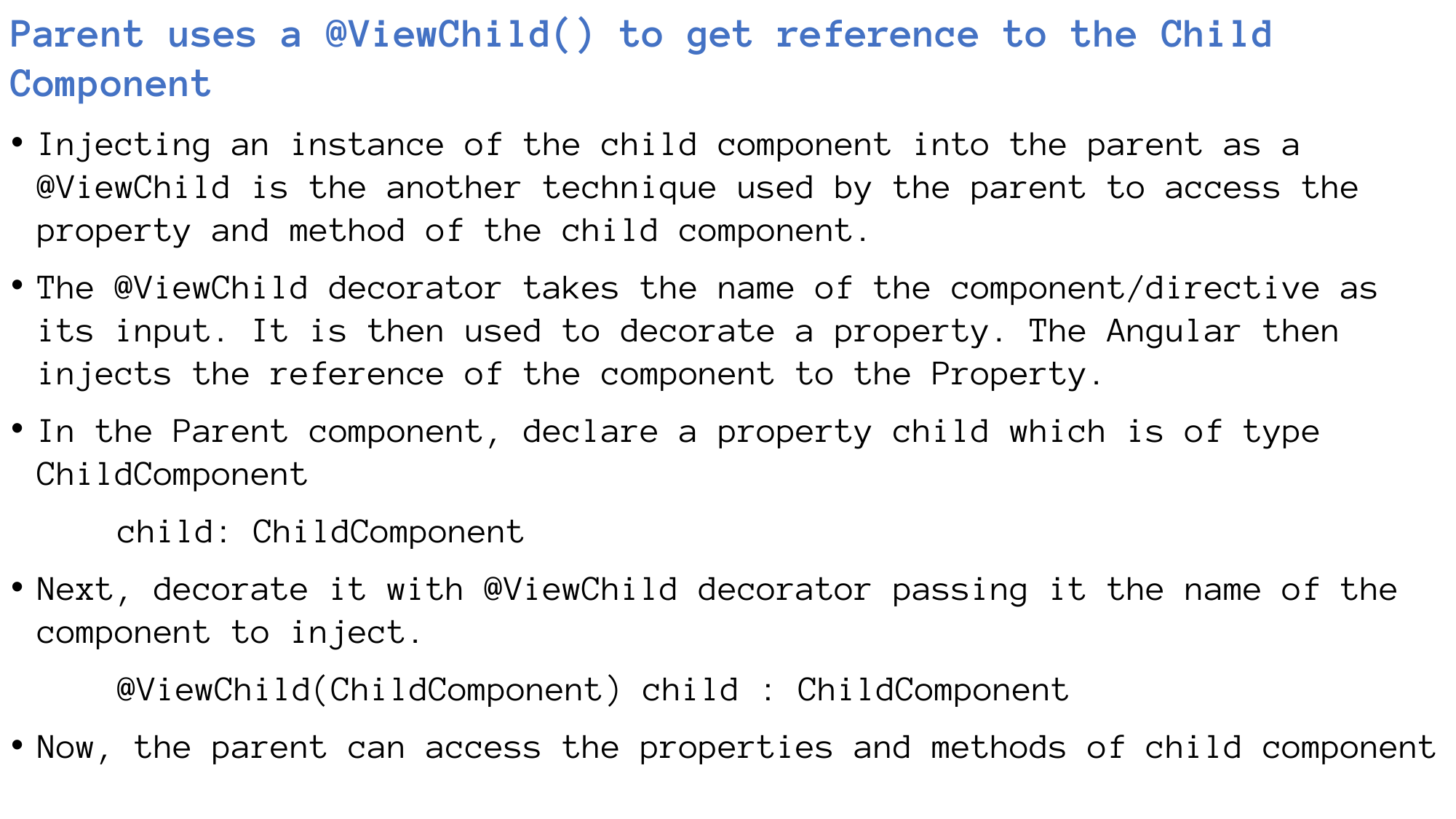

Parent uses a @ViewChild() to get reference to the Child Component
Injecting an instance of the child component into the parent as a @ViewChild is the another technique used by the parent to access the property and method of the child component.
The @ViewChild decorator takes the name of the component/directive as its input. It is then used to decorate a property. The Angular then injects the reference of the component to the Property.
In the Parent component, declare a property child which is of type ChildComponent
	child: ChildComponent
Next, decorate it with @ViewChild decorator passing it the name of the component to inject.
	@ViewChild(ChildComponent) child : ChildComponent
Now, the parent can access the properties and methods of child component